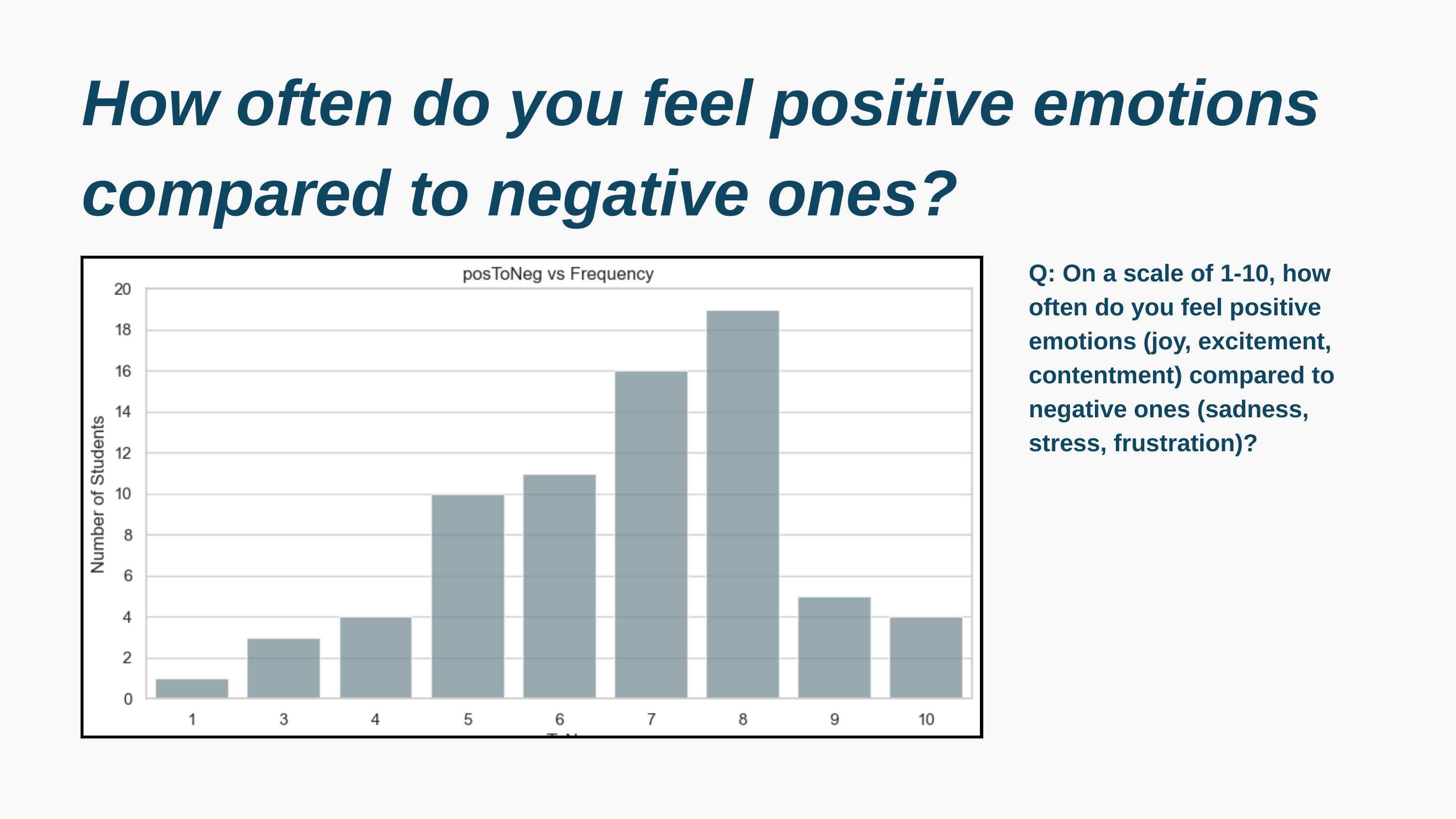

How often do you feel positive emotions compared to negative ones?
Q: On a scale of 1-10, how often do you feel positive emotions (joy, excitement, contentment) compared to negative ones (sadness, stress, frustration)?